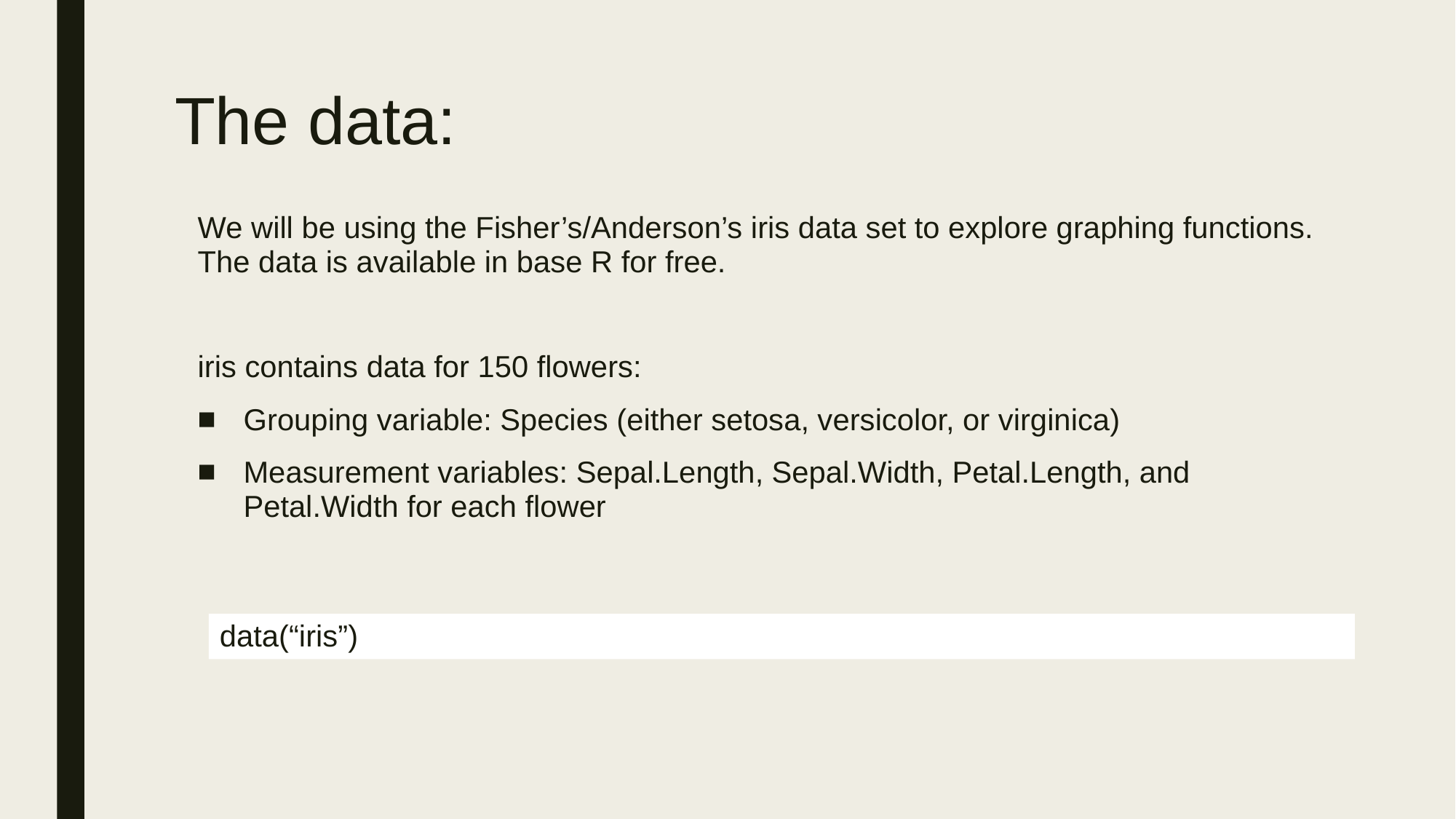

# The data:
We will be using the Fisher’s/Anderson’s iris data set to explore graphing functions. The data is available in base R for free.

iris contains data for 150 flowers:
Grouping variable: Species (either setosa, versicolor, or virginica)
Measurement variables: Sepal.Length, Sepal.Width, Petal.Length, and Petal.Width for each flower

data(“iris”)